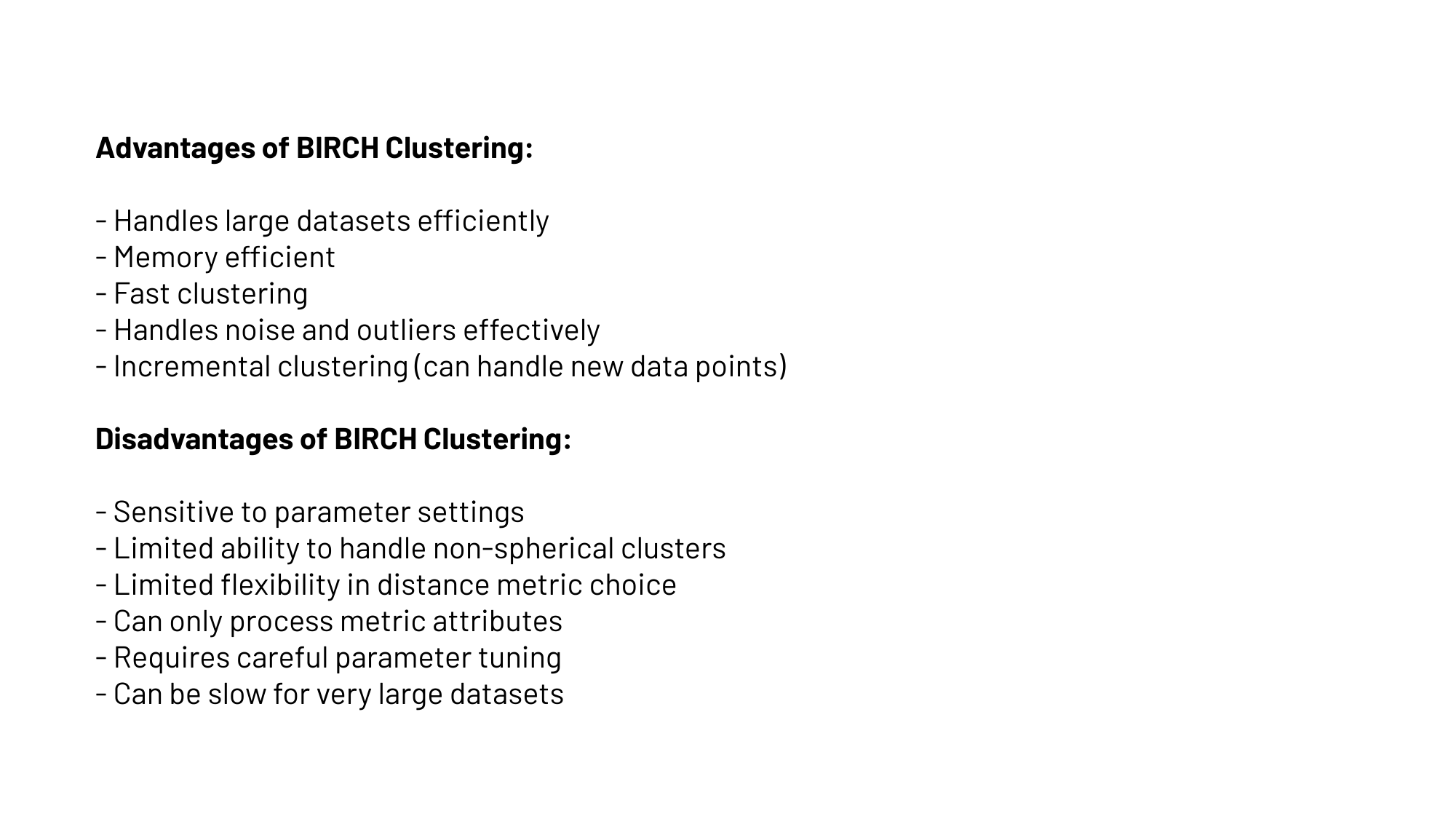

Advantages of BIRCH Clustering:

- Handles large datasets efficiently
- Memory efficient
- Fast clustering
- Handles noise and outliers effectively
- Incremental clustering (can handle new data points)

Disadvantages of BIRCH Clustering:

- Sensitive to parameter settings
- Limited ability to handle non-spherical clusters
- Limited flexibility in distance metric choice
- Can only process metric attributes
- Requires careful parameter tuning
- Can be slow for very large datasets